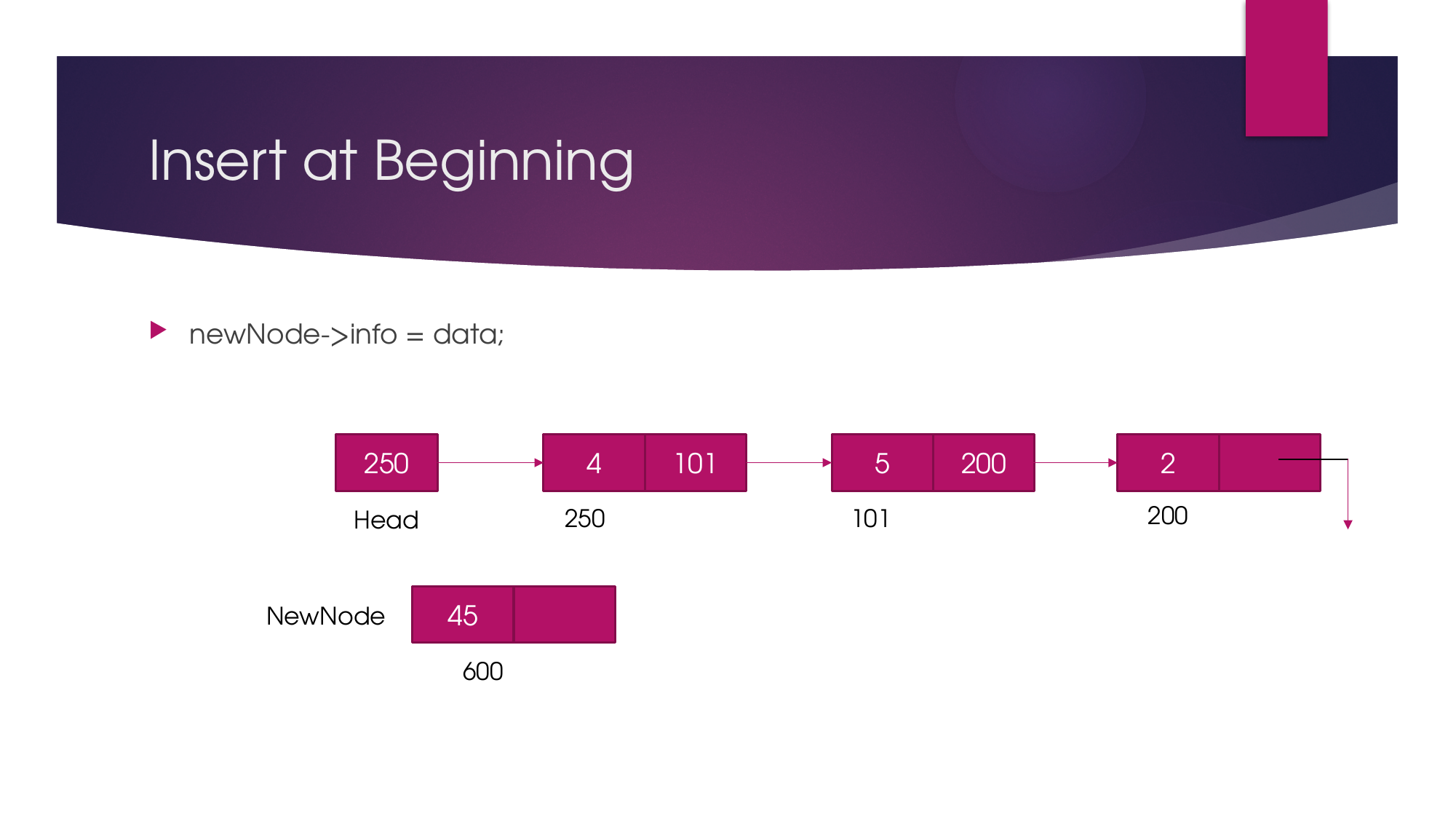

# Insert at Beginning
newNode->info = data;
250
4
101
5
200
2

200
250
101
Head
45

NewNode
600